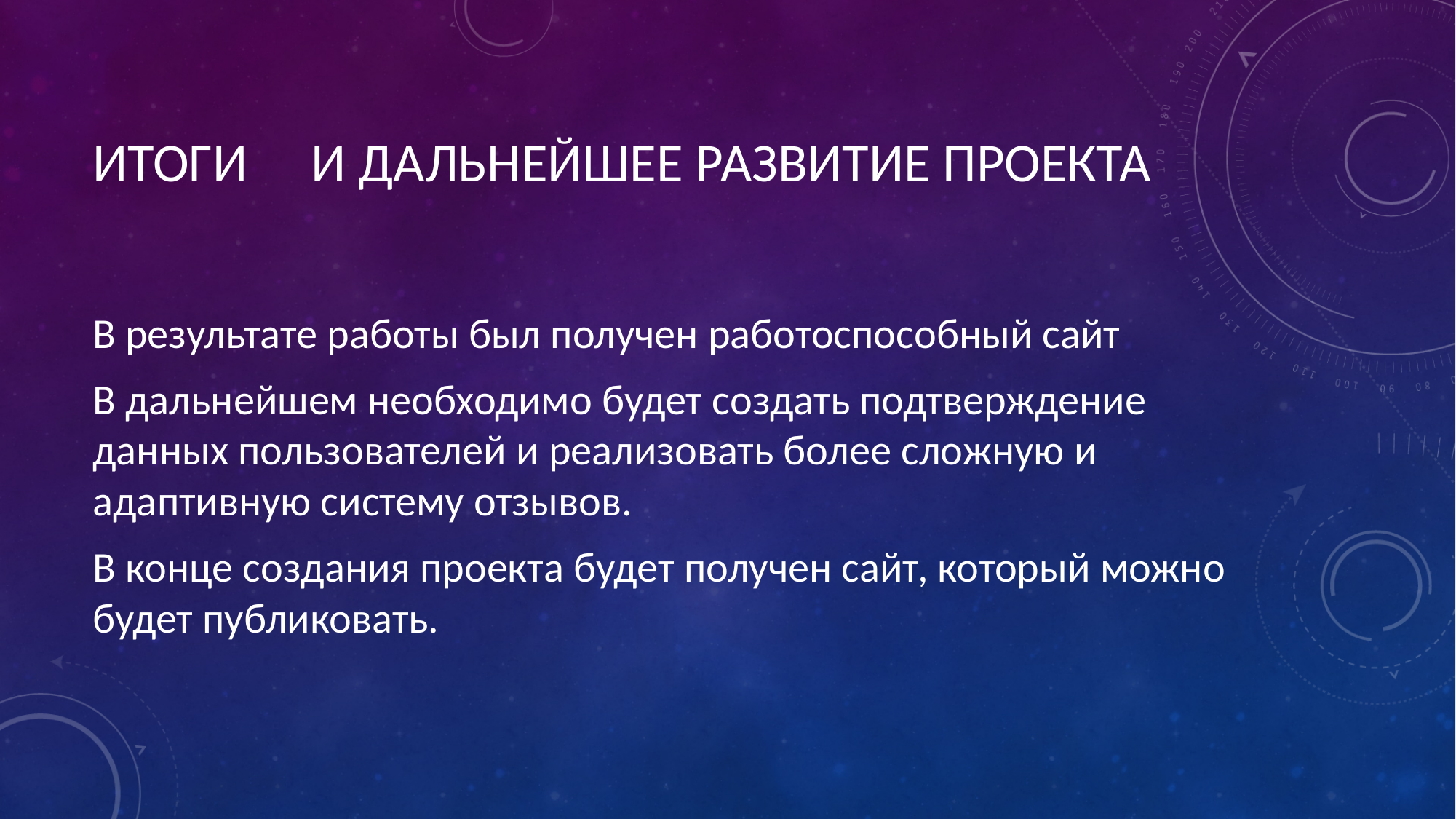

# Итоги	и дальнейшее развитие проекта
В результате работы был получен работоспособный сайт
В дальнейшем необходимо будет создать подтверждение данных пользователей и реализовать более сложную и адаптивную систему отзывов.
В конце создания проекта будет получен сайт, который можно будет публиковать.